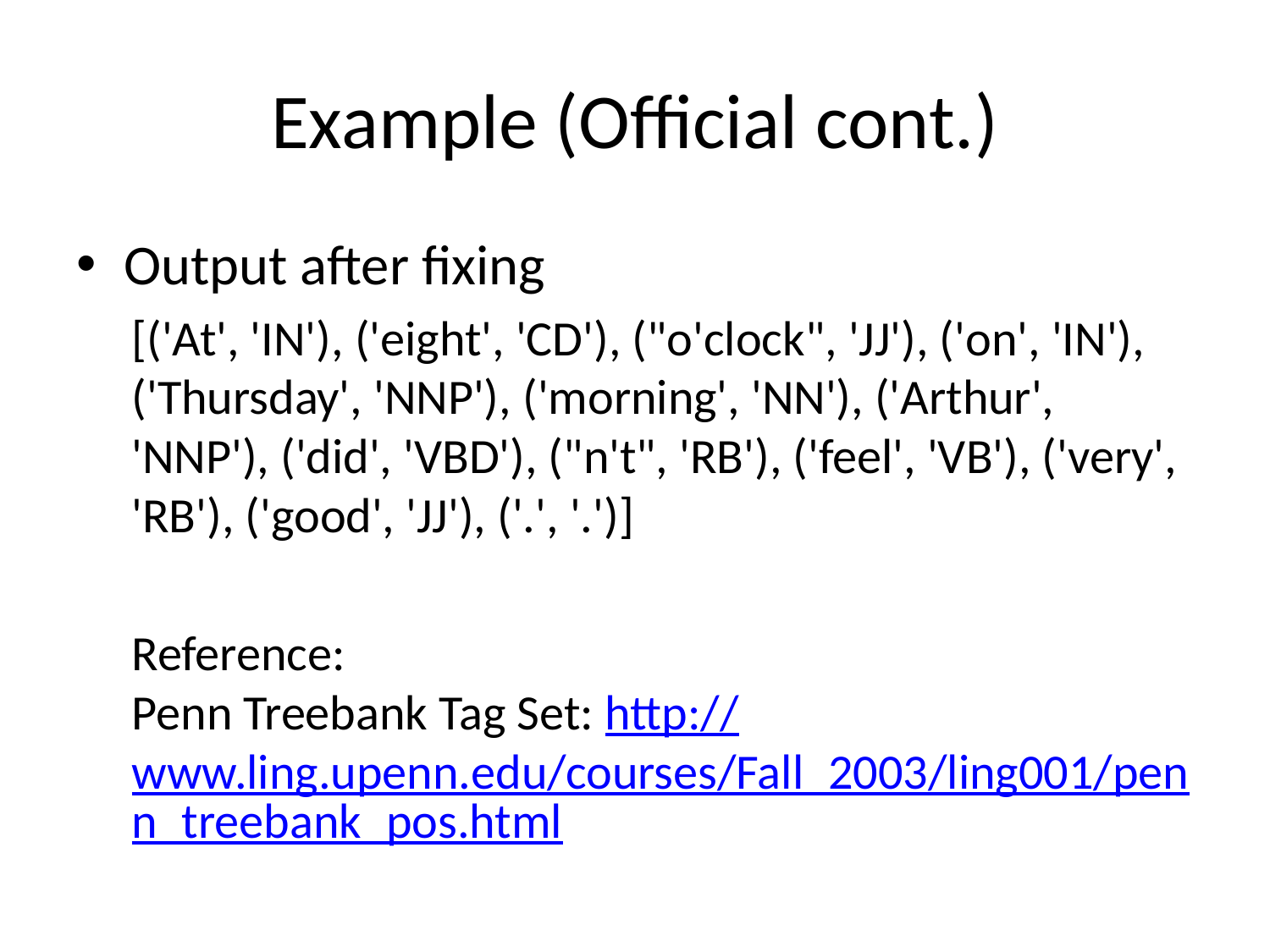

# Example (Official cont.)
Output after fixing
[('At', 'IN'), ('eight', 'CD'), ("o'clock", 'JJ'), ('on', 'IN'), ('Thursday', 'NNP'), ('morning', 'NN'), ('Arthur', 'NNP'), ('did', 'VBD'), ("n't", 'RB'), ('feel', 'VB'), ('very', 'RB'), ('good', 'JJ'), ('.', '.')]

Reference:
Penn Treebank Tag Set: http://www.ling.upenn.edu/courses/Fall_2003/ling001/penn_treebank_pos.html